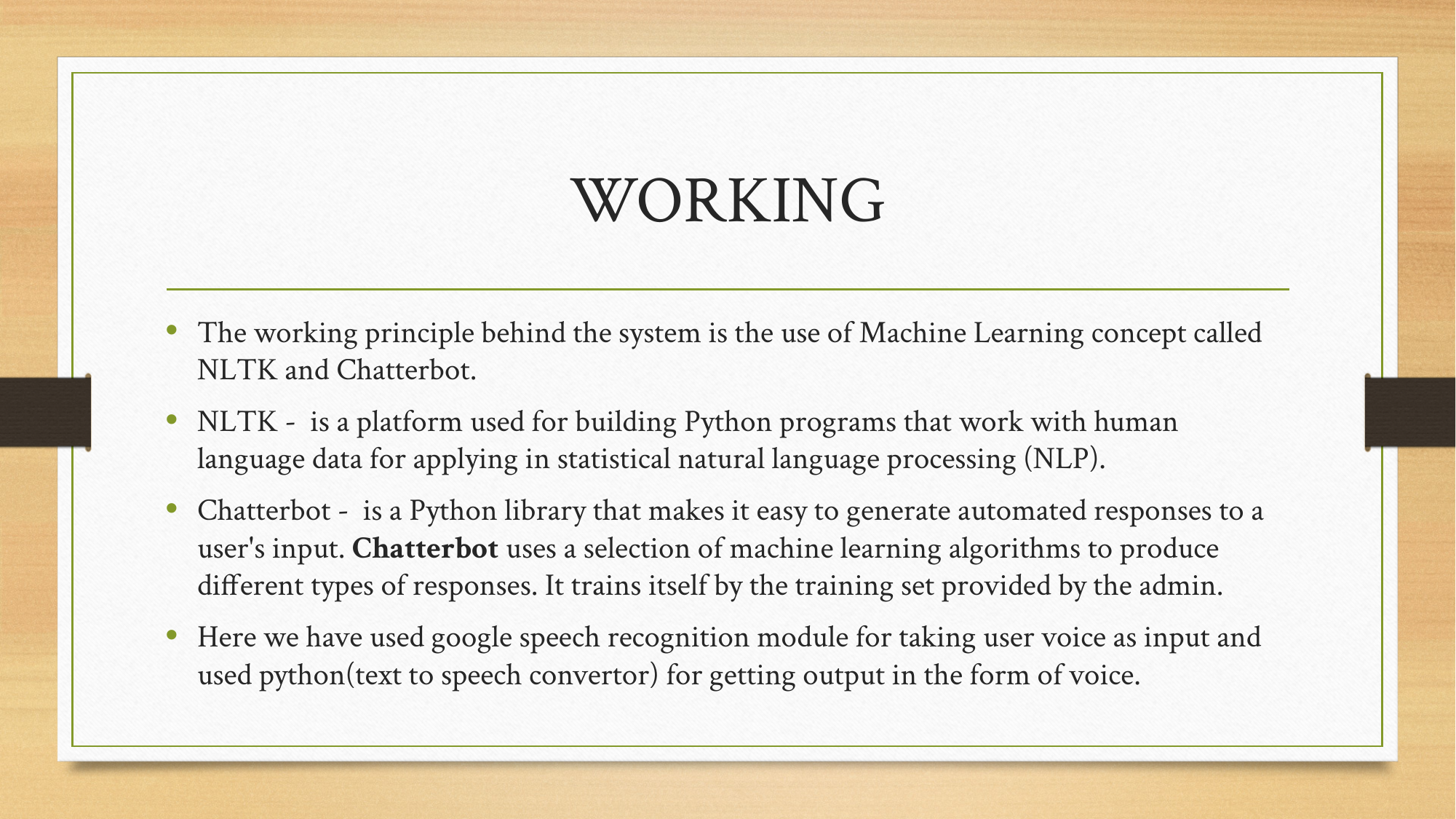

# WORKING
The working principle behind the system is the use of Machine Learning concept called NLTK and Chatterbot.
NLTK -  is a platform used for building Python programs that work with human language data for applying in statistical natural language processing (NLP).
Chatterbot -  is a Python library that makes it easy to generate automated responses to a user's input. Chatterbot uses a selection of machine learning algorithms to produce different types of responses. It trains itself by the training set provided by the admin.
Here we have used google speech recognition module for taking user voice as input and used python(text to speech convertor) for getting output in the form of voice.